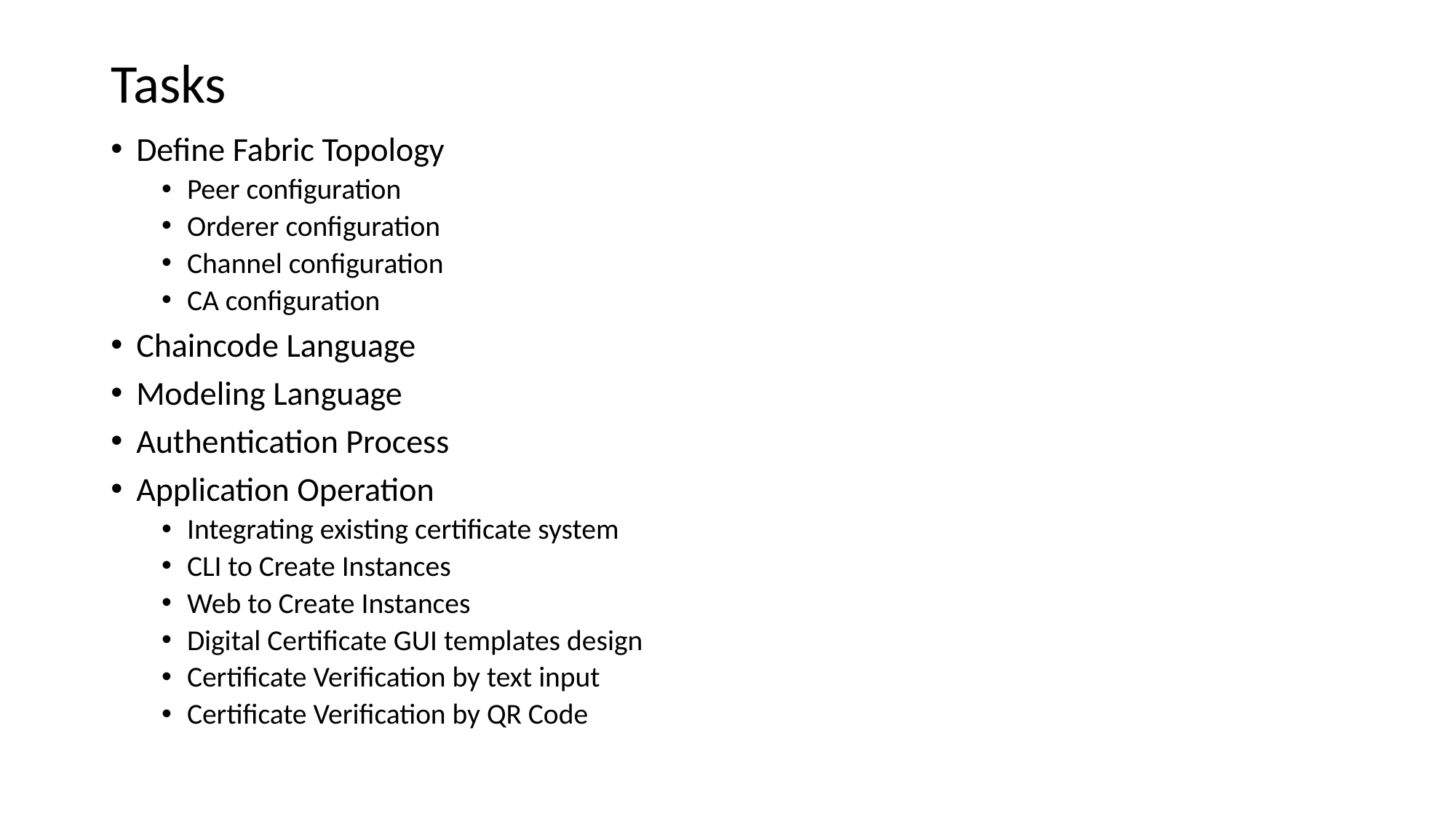

# Tasks
Define Fabric Topology
Peer configuration
Orderer configuration
Channel configuration
CA configuration
Chaincode Language
Modeling Language
Authentication Process
Application Operation
Integrating existing certificate system
CLI to Create Instances
Web to Create Instances
Digital Certificate GUI templates design
Certificate Verification by text input
Certificate Verification by QR Code